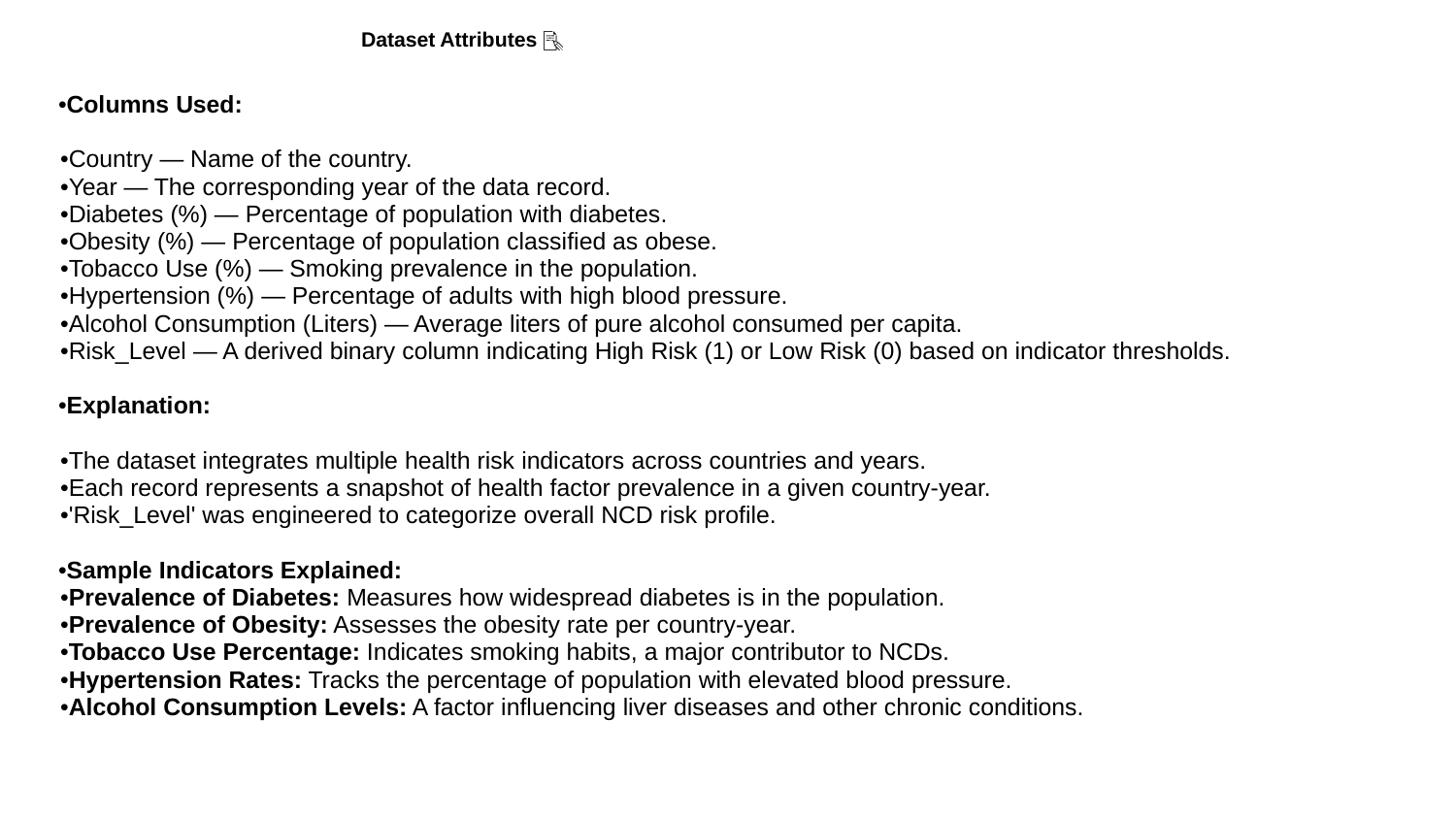

# Dataset Attributes 📝

•Columns Used:

•Country — Name of the country.
•Year — The corresponding year of the data record.
•Diabetes (%) — Percentage of population with diabetes.
•Obesity (%) — Percentage of population classified as obese.
•Tobacco Use (%) — Smoking prevalence in the population.
•Hypertension (%) — Percentage of adults with high blood pressure.
•Alcohol Consumption (Liters) — Average liters of pure alcohol consumed per capita.
•Risk_Level — A derived binary column indicating High Risk (1) or Low Risk (0) based on indicator thresholds.

•Explanation:

•The dataset integrates multiple health risk indicators across countries and years.
•Each record represents a snapshot of health factor prevalence in a given country-year.
•'Risk_Level' was engineered to categorize overall NCD risk profile.

•Sample Indicators Explained:
•Prevalence of Diabetes: Measures how widespread diabetes is in the population.
•Prevalence of Obesity: Assesses the obesity rate per country-year.
•Tobacco Use Percentage: Indicates smoking habits, a major contributor to NCDs.
•Hypertension Rates: Tracks the percentage of population with elevated blood pressure.
•Alcohol Consumption Levels: A factor influencing liver diseases and other chronic conditions.